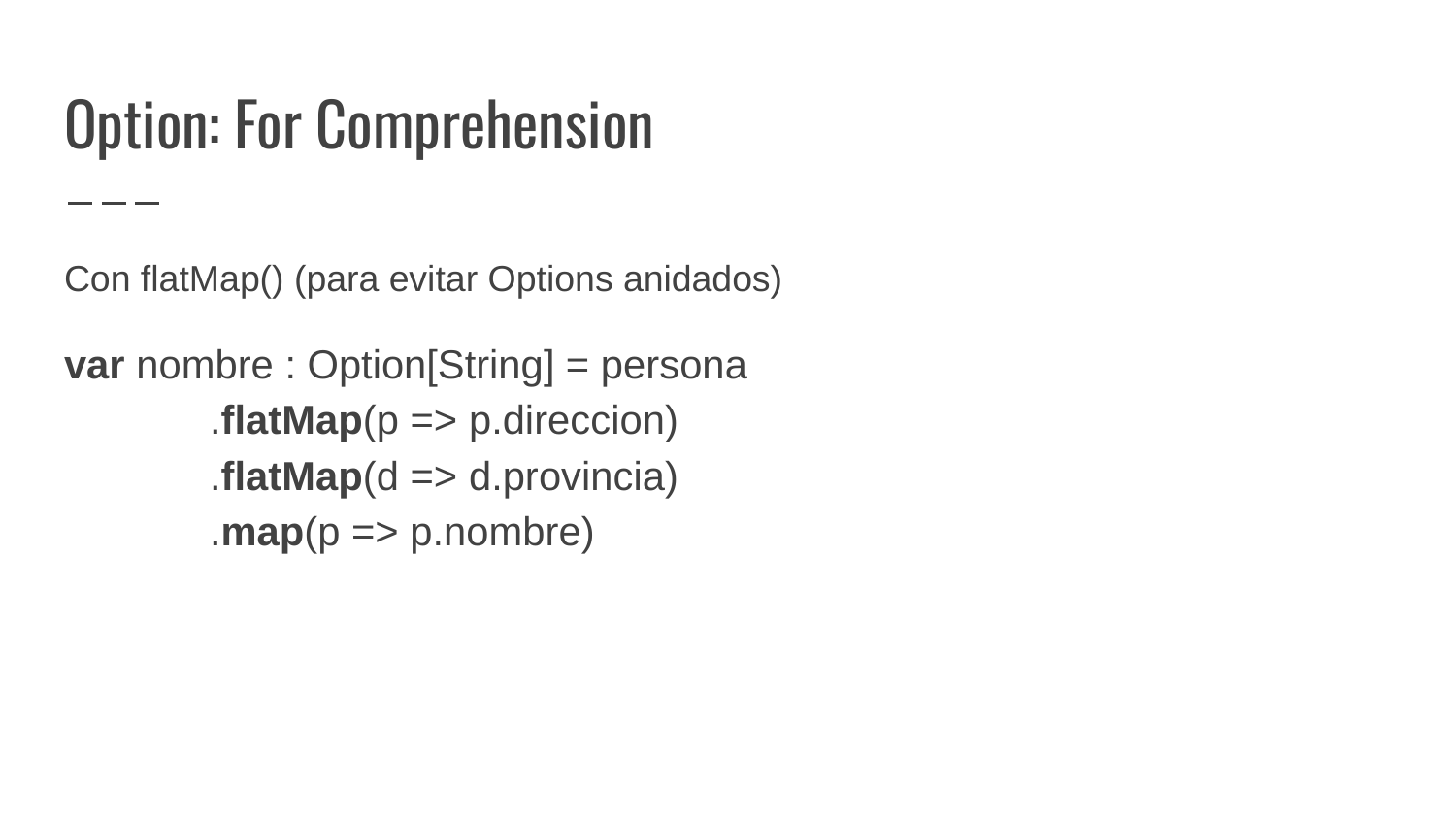

# Option: For Comprehension
Con flatMap() (para evitar Options anidados)
var nombre : Option[String] = persona
.flatMap(p => p.direccion)
.flatMap(d => d.provincia)
.map(p => p.nombre)